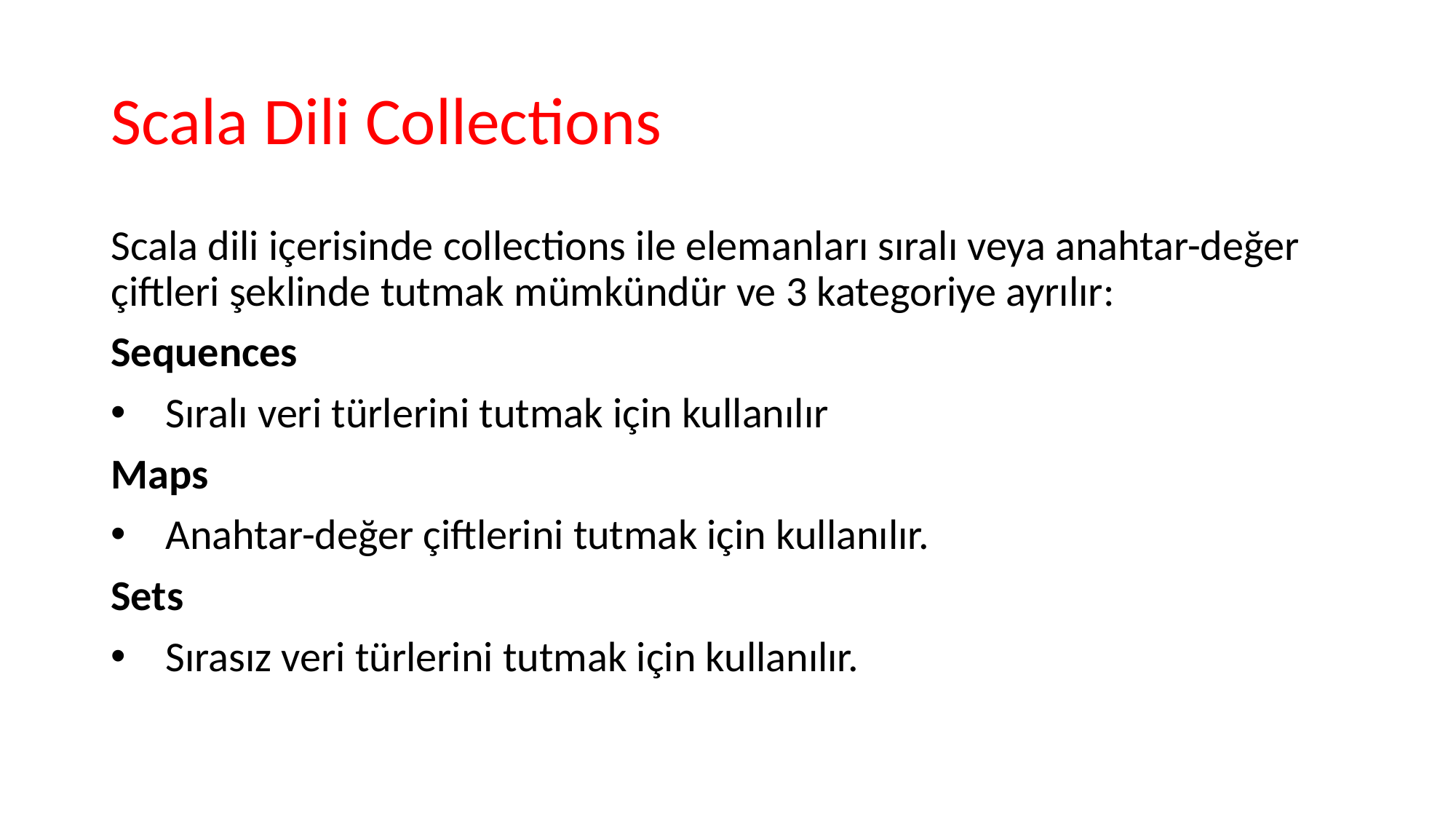

# Scala Dili Collections
Scala dili içerisinde collections ile elemanları sıralı veya anahtar-değer çiftleri şeklinde tutmak mümkündür ve 3 kategoriye ayrılır:
Sequences
Sıralı veri türlerini tutmak için kullanılır
Maps
Anahtar-değer çiftlerini tutmak için kullanılır.
Sets
Sırasız veri türlerini tutmak için kullanılır.